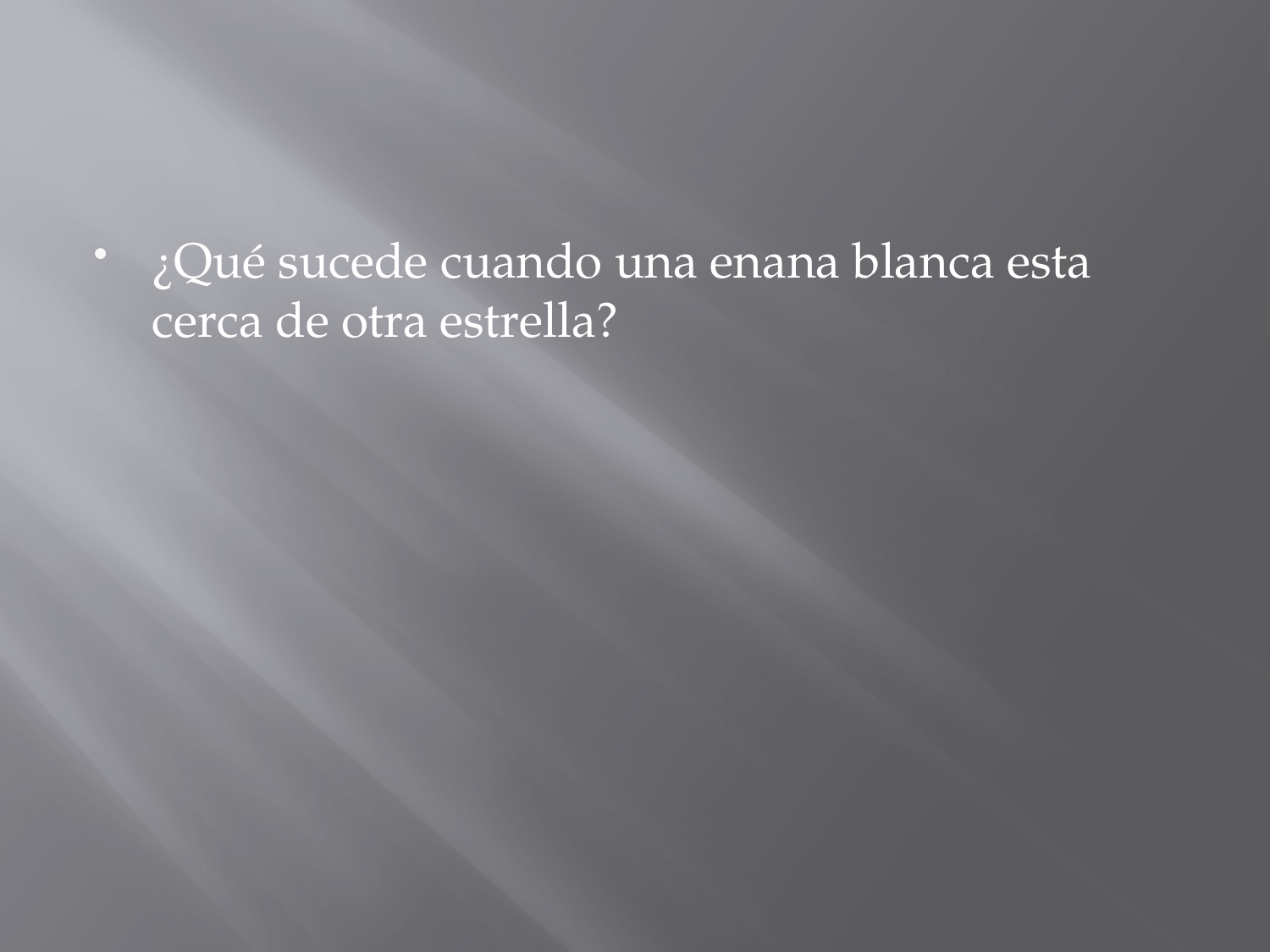

#
¿Qué sucede cuando una enana blanca esta cerca de otra estrella?